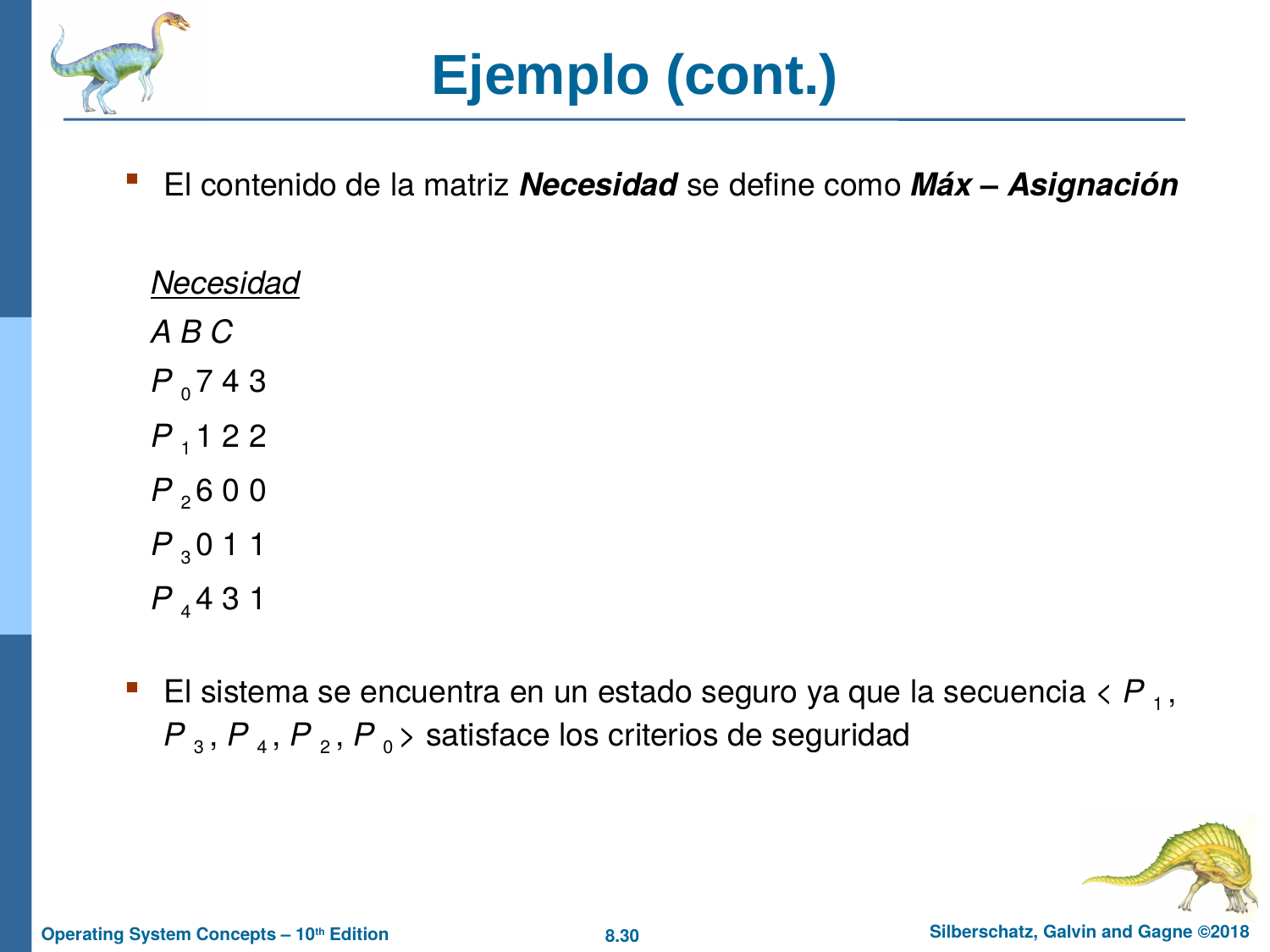

# Ejemplo (cont.)
El contenido de la matriz Necesidad se define como Máx – Asignación

   Necesidad
   A B C
   P 0 7 4 3
   P 1 1 2 2
   P 2 6 0 0
   P 3 0 1 1
   P 4 4 3 1
El sistema se encuentra en un estado seguro ya que la secuencia < P 1 , P 3 , P 4 , P 2 , P 0 > satisface los criterios de seguridad